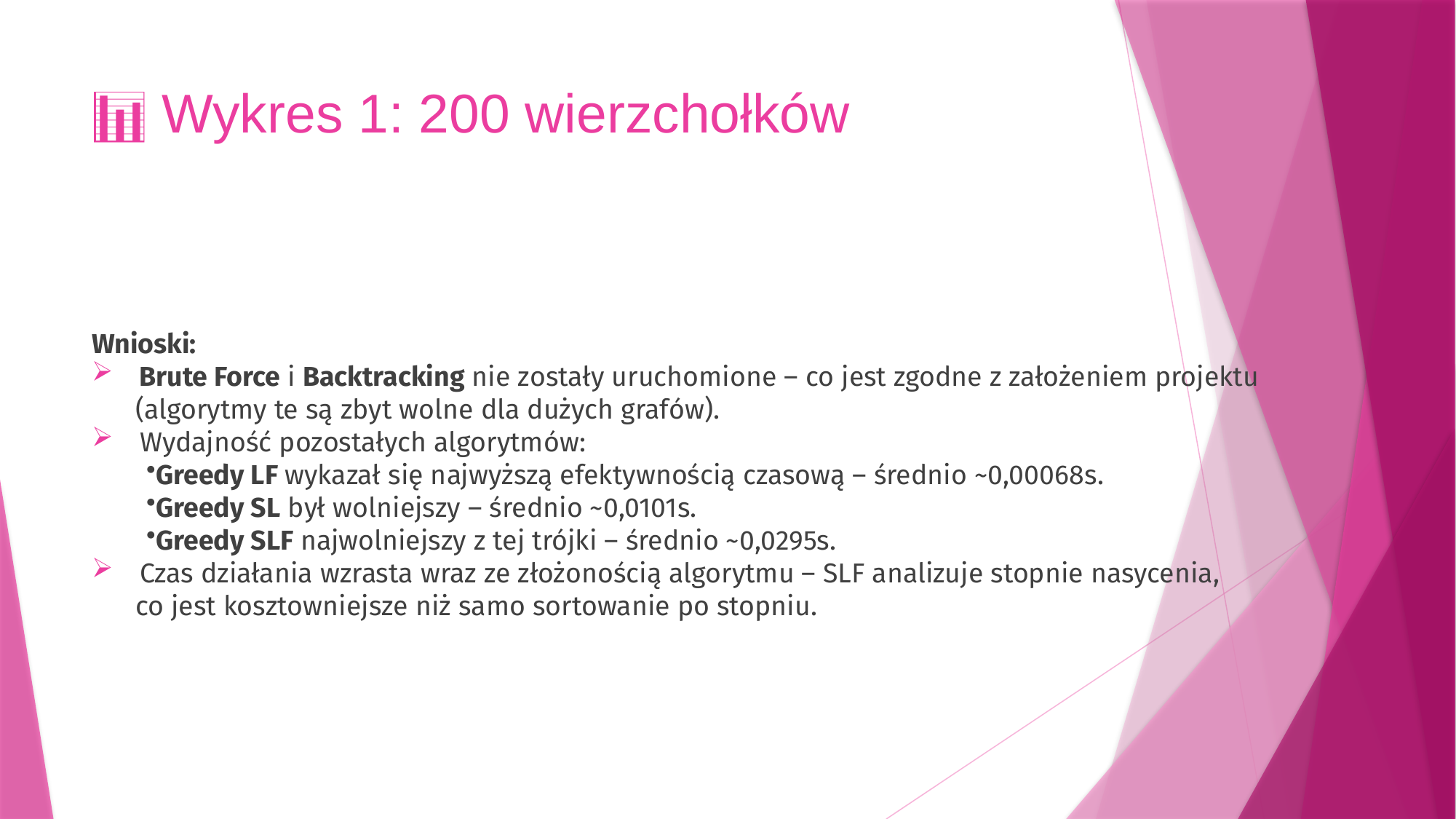

# 📊 Wykres 1: 200 wierzchołków
Wnioski:
 Brute Force i Backtracking nie zostały uruchomione – co jest zgodne z założeniem projektu
      (algorytmy te są zbyt wolne dla dużych grafów).
 Wydajność pozostałych algorytmów:
Greedy LF wykazał się najwyższą efektywnością czasową – średnio ~0,00068s.
Greedy SL był wolniejszy – średnio ~0,0101s.
Greedy SLF najwolniejszy z tej trójki – średnio ~0,0295s.
 Czas działania wzrasta wraz ze złożonością algorytmu – SLF analizuje stopnie nasycenia,
      co jest kosztowniejsze niż samo sortowanie po stopniu.